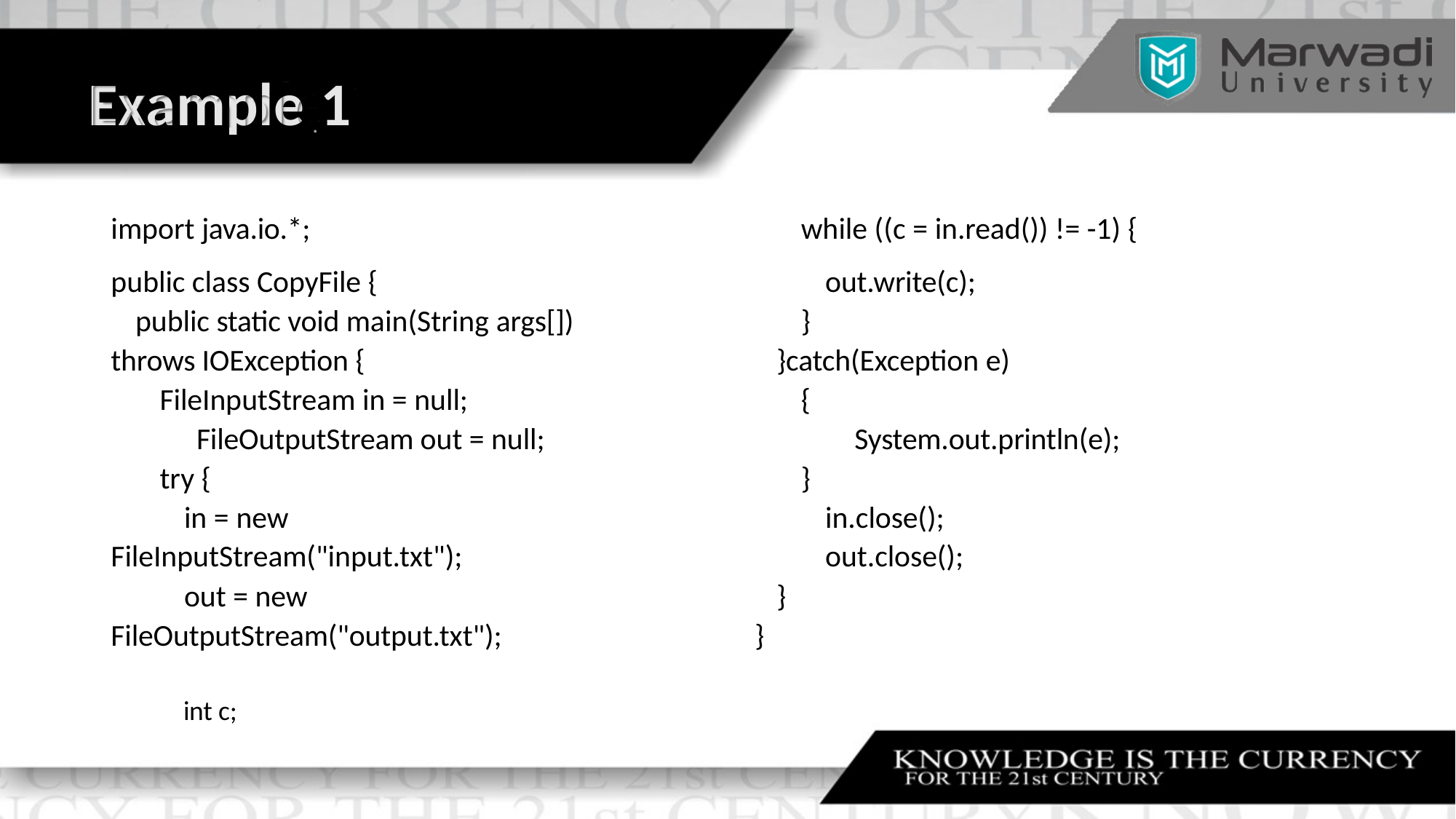

| Example 1 |  |  |
| --- | --- | --- |
| import java.io.\*; |  | while ((c = in.read()) != -1) { |
| public class CopyFile { |  | out.write(c); |
| public static void main(String args[]) |  | } |
| throws IOException { |  | }catch(Exception e) |
| FileInputStream in = null; |  | { |
| FileOutputStream out = null; |  | System.out.println(e); |
| try { |  | } |
| in = new |  | in.close(); |
| FileInputStream("input.txt"); |  | out.close(); |
| out = new |  | } |
| FileOutputStream("output.txt"); | } |  |
•	Author Detail
int c;